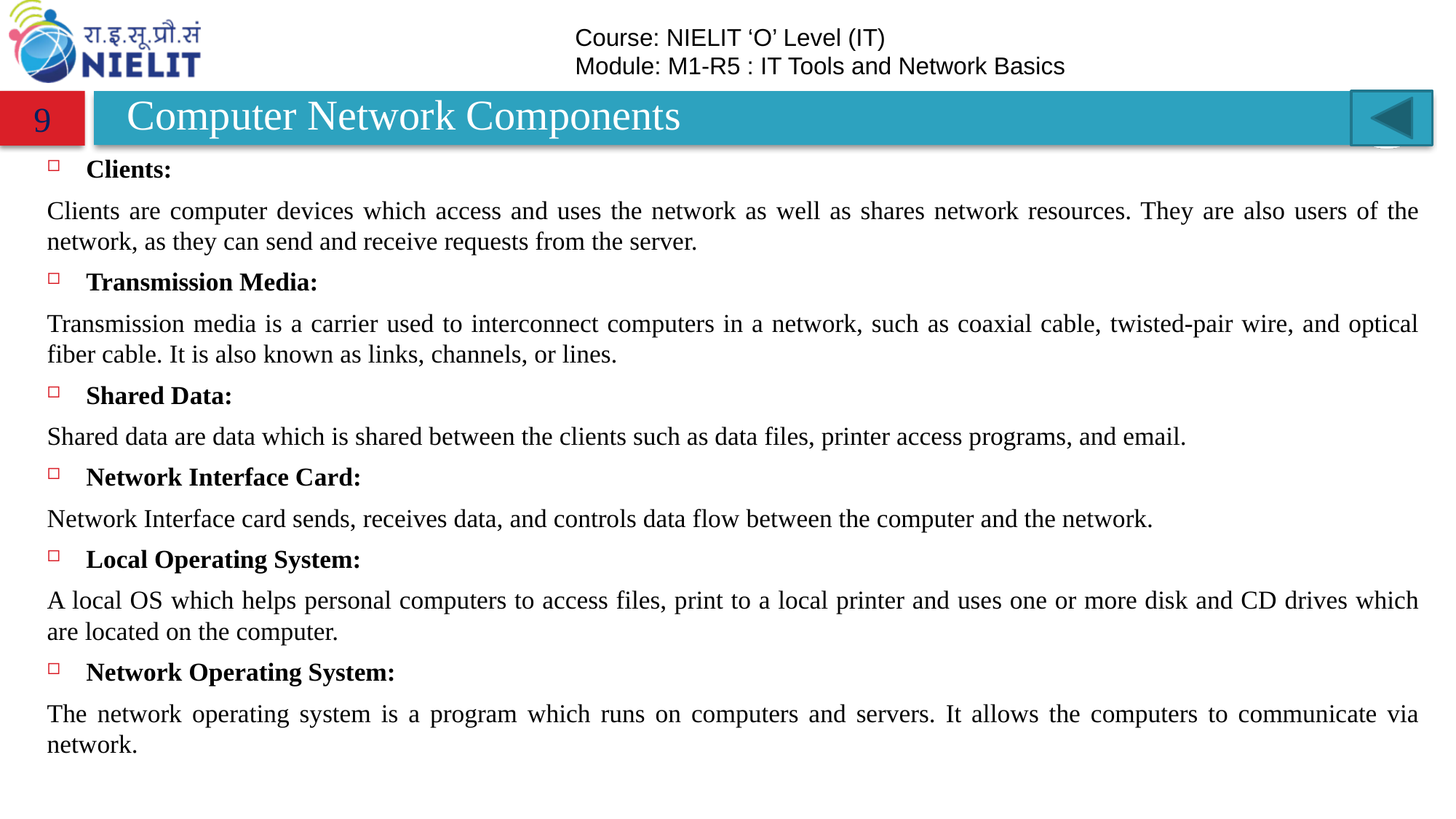

# Computer Network Components
9
Clients:
Clients are computer devices which access and uses the network as well as shares network resources. They are also users of the network, as they can send and receive requests from the server.
Transmission Media:
Transmission media is a carrier used to interconnect computers in a network, such as coaxial cable, twisted-pair wire, and optical fiber cable. It is also known as links, channels, or lines.
Shared Data:
Shared data are data which is shared between the clients such as data files, printer access programs, and email.
Network Interface Card:
Network Interface card sends, receives data, and controls data flow between the computer and the network.
Local Operating System:
A local OS which helps personal computers to access files, print to a local printer and uses one or more disk and CD drives which are located on the computer.
Network Operating System:
The network operating system is a program which runs on computers and servers. It allows the computers to communicate via network.